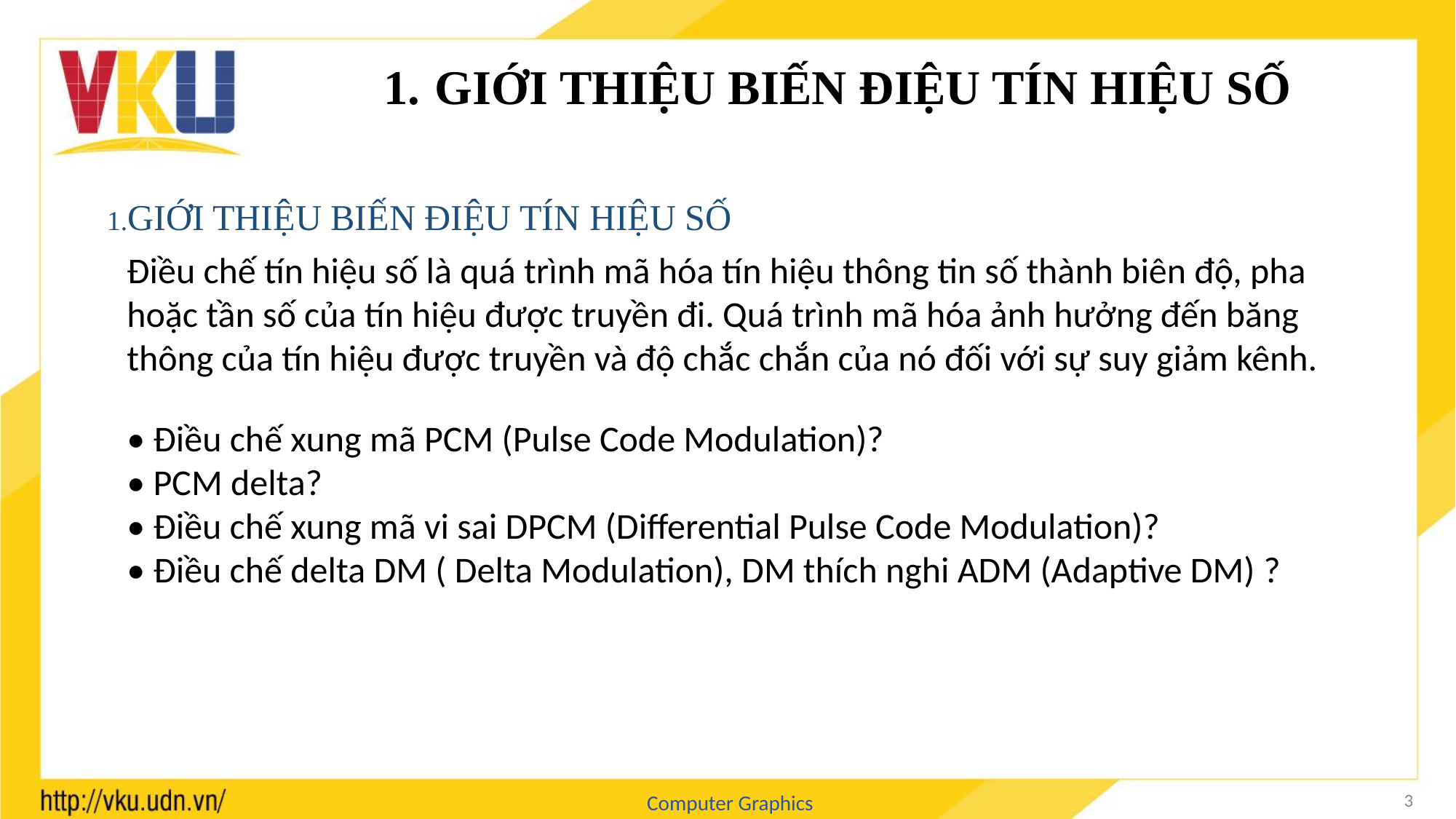

# GIỚI THIỆU BIẾN ĐIỆU TÍN HIỆU SỐ
1.GIỚI THIỆU BIẾN ĐIỆU TÍN HIỆU SỐ
Điều chế tín hiệu số là quá trình mã hóa tín hiệu thông tin số thành biên độ, pha hoặc tần số của tín hiệu được truyền đi. Quá trình mã hóa ảnh hưởng đến băng thông của tín hiệu được truyền và độ chắc chắn của nó đối với sự suy giảm kênh.
• Điều chế xung mã PCM (Pulse Code Modulation)?
• PCM delta?
• Điều chế xung mã vi sai DPCM (Differential Pulse Code Modulation)?
• Điều chế delta DM ( Delta Modulation), DM thích nghi ADM (Adaptive DM) ?
3